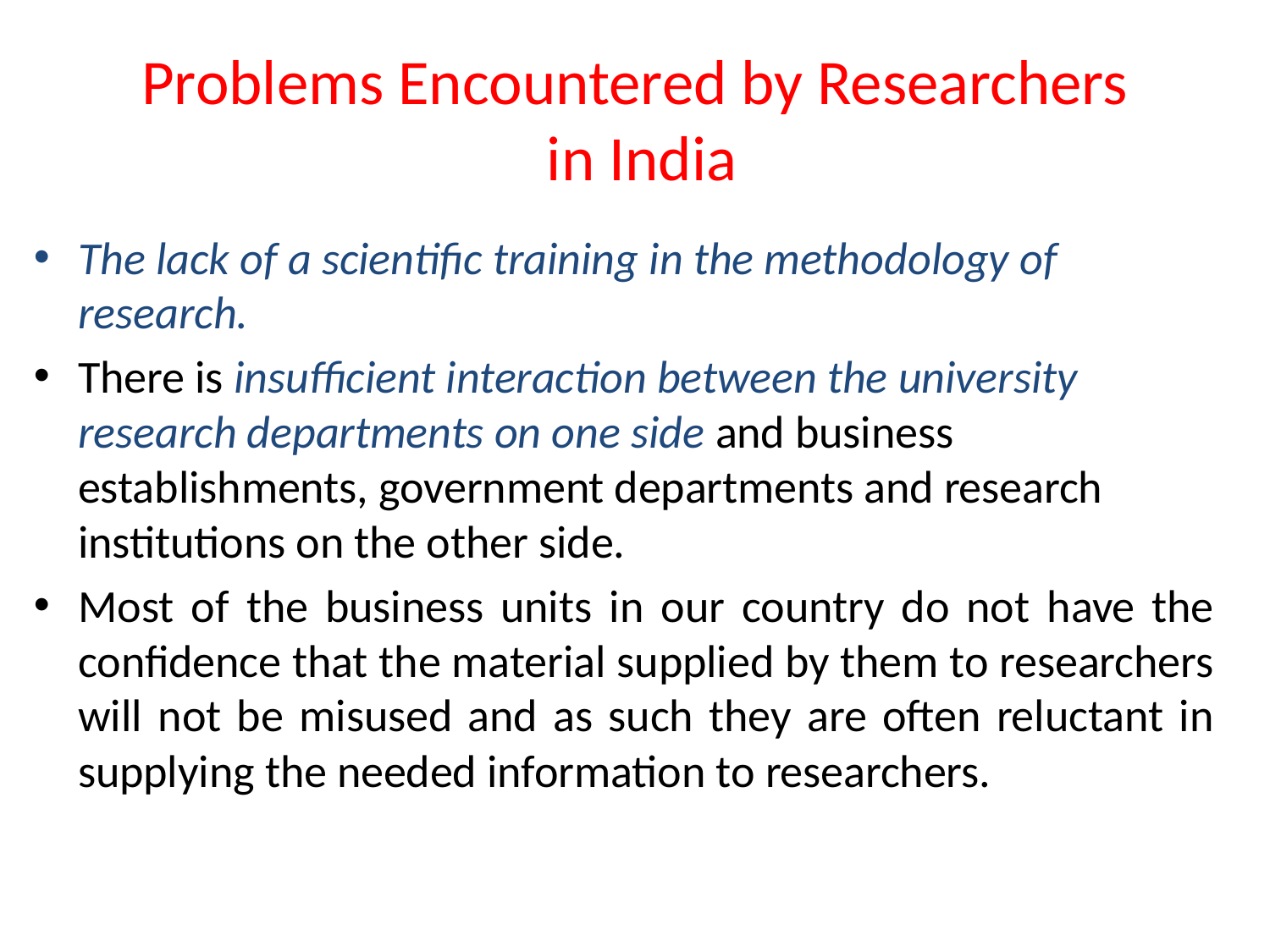

# Problems Encountered by Researchers in India
The lack of a scientific training in the methodology of research.
There is insufficient interaction between the university research departments on one side and business establishments, government departments and research institutions on the other side.
Most of the business units in our country do not have the confidence that the material supplied by them to researchers will not be misused and as such they are often reluctant in supplying the needed information to researchers.